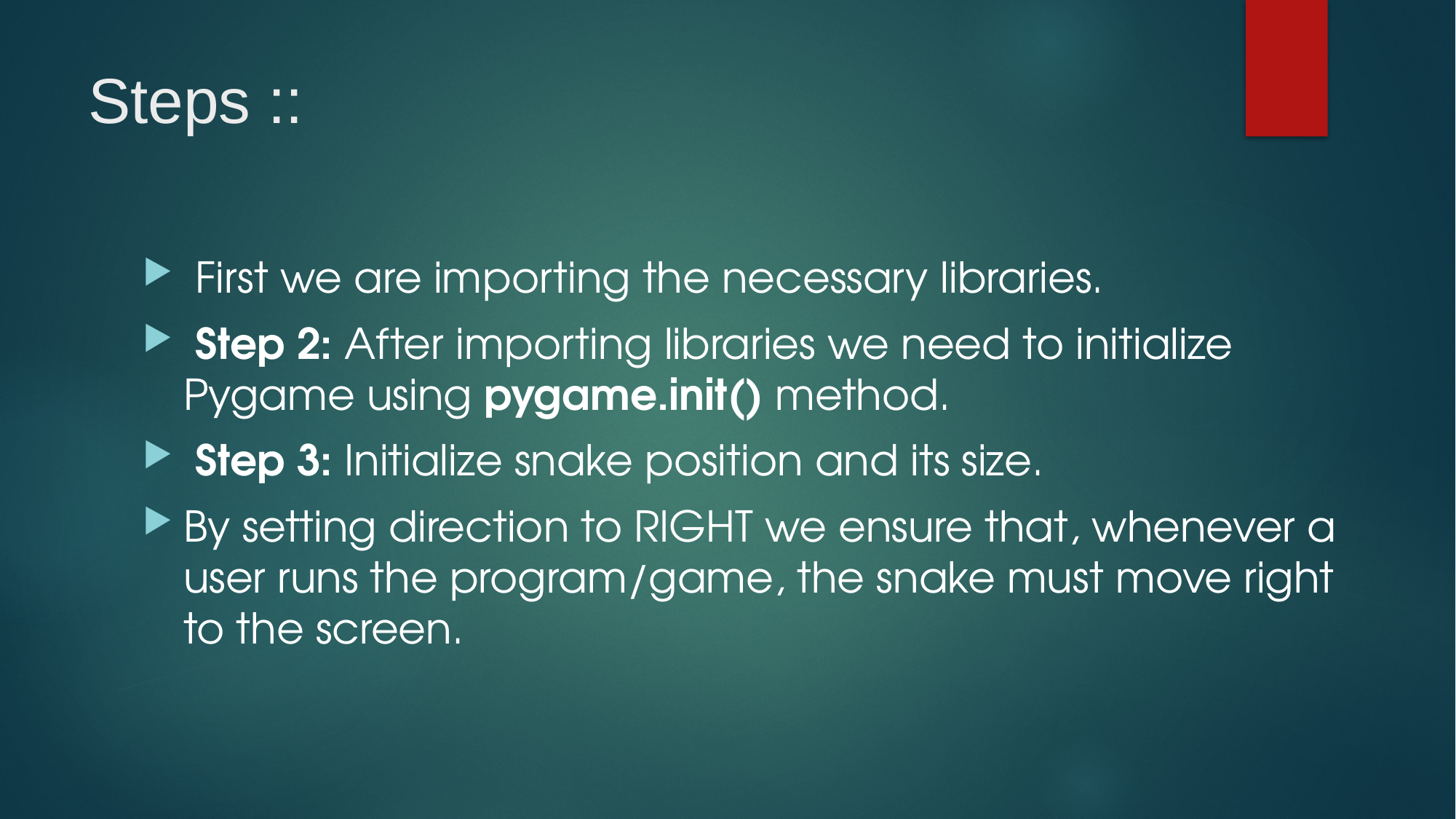

# Steps ::
 First we are importing the necessary libraries.
 Step 2: After importing libraries we need to initialize Pygame using pygame.init() method.
 Step 3: Initialize snake position and its size.
By setting direction to RIGHT we ensure that, whenever a user runs the program/game, the snake must move right to the screen.